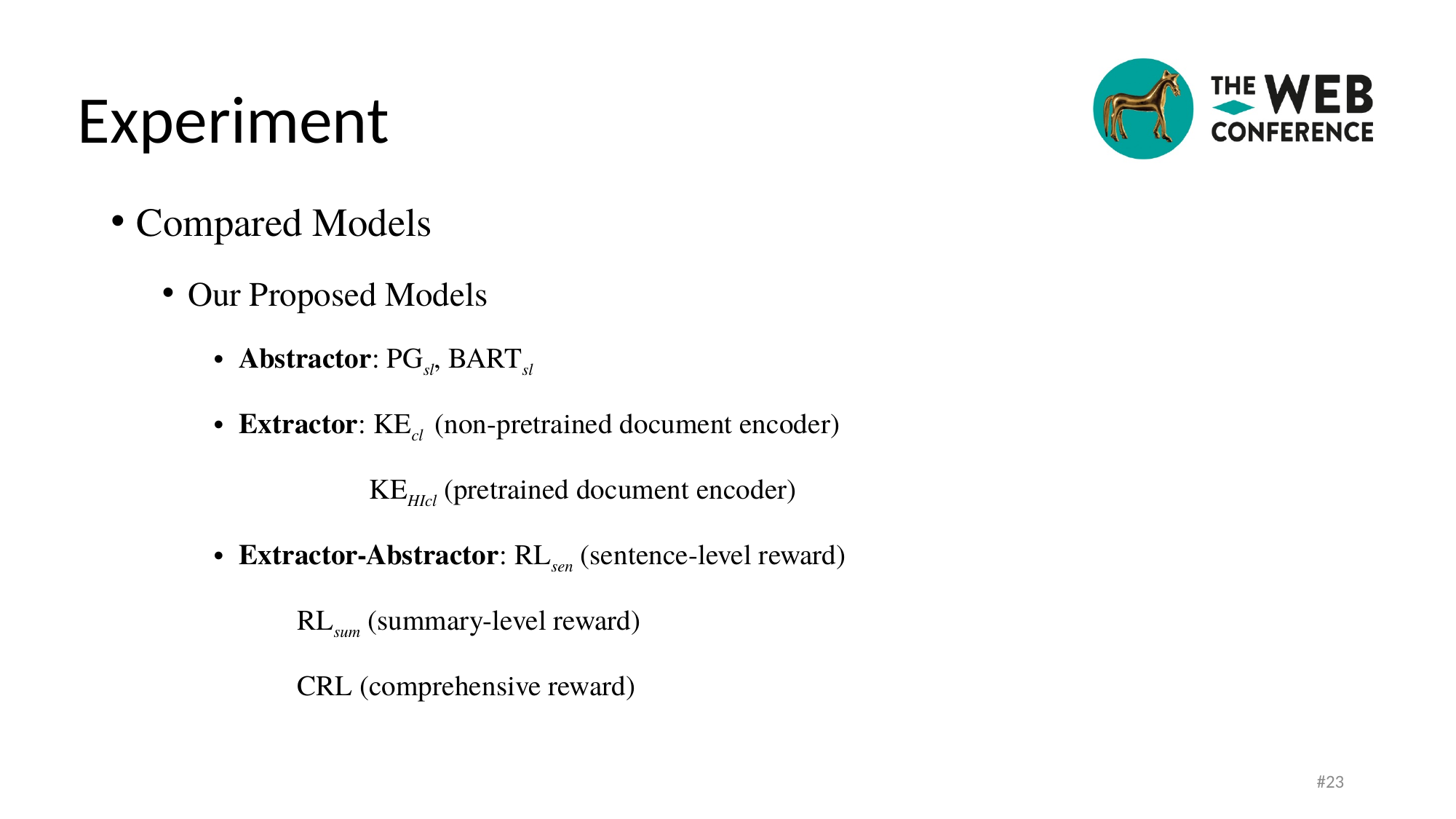

Experiment
#
Compared Models
Our Proposed Models
Abstractor: PGsl, BARTsl
Extractor: KEcl  (non-pretrained document encoder)
                      KEHIcl (pretrained document encoder)
Extractor-Abstractor: RLsen (sentence-level reward)
		                    RLsum (summary-level reward)
		                    CRL (comprehensive reward)

#23